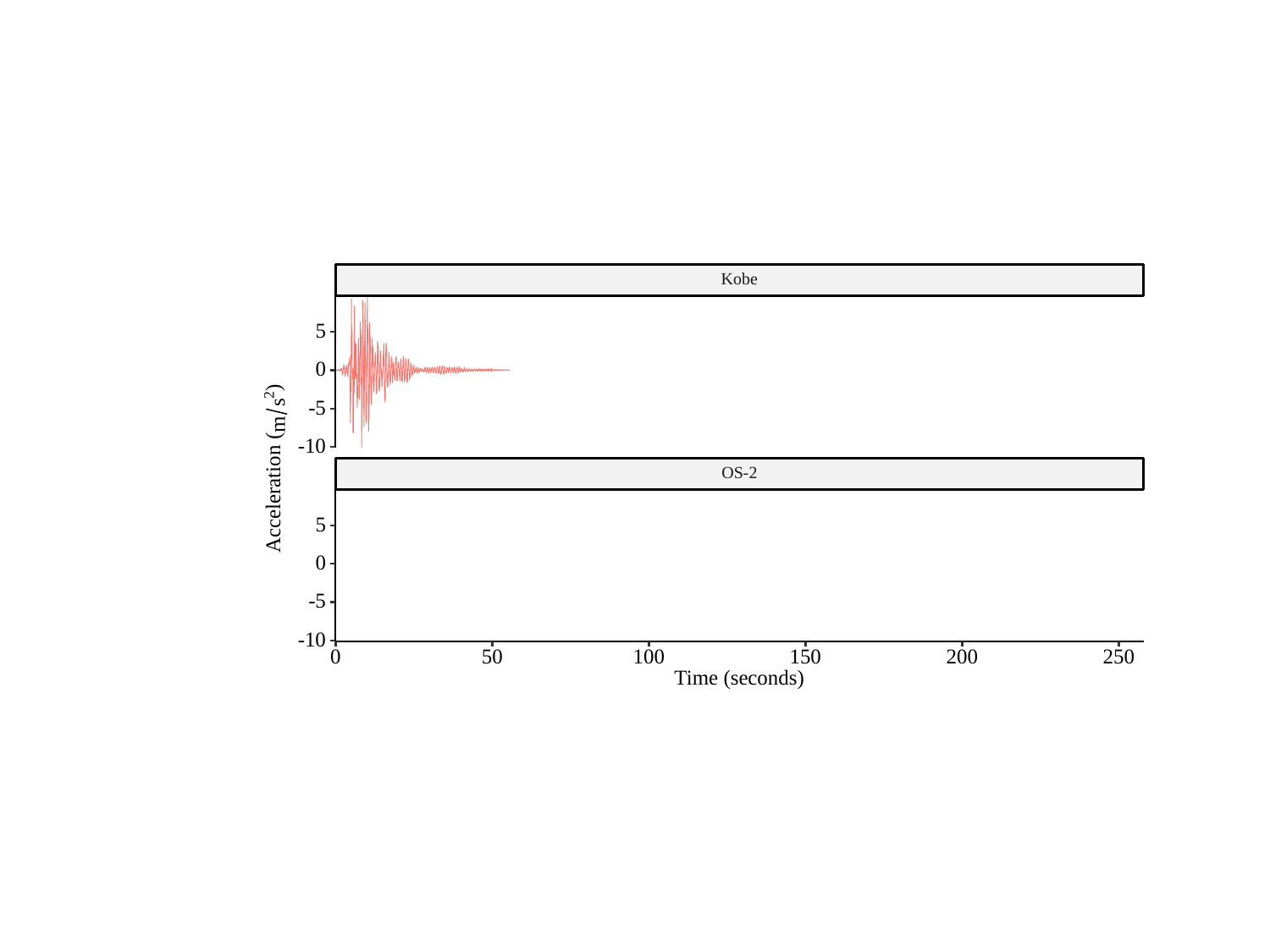

#

Kobe

5

0

)
2
s
-5

m
-10

OS-2
Acceleration (

5

0

-5

-10

0
50
100
150
200
250
Time (seconds)